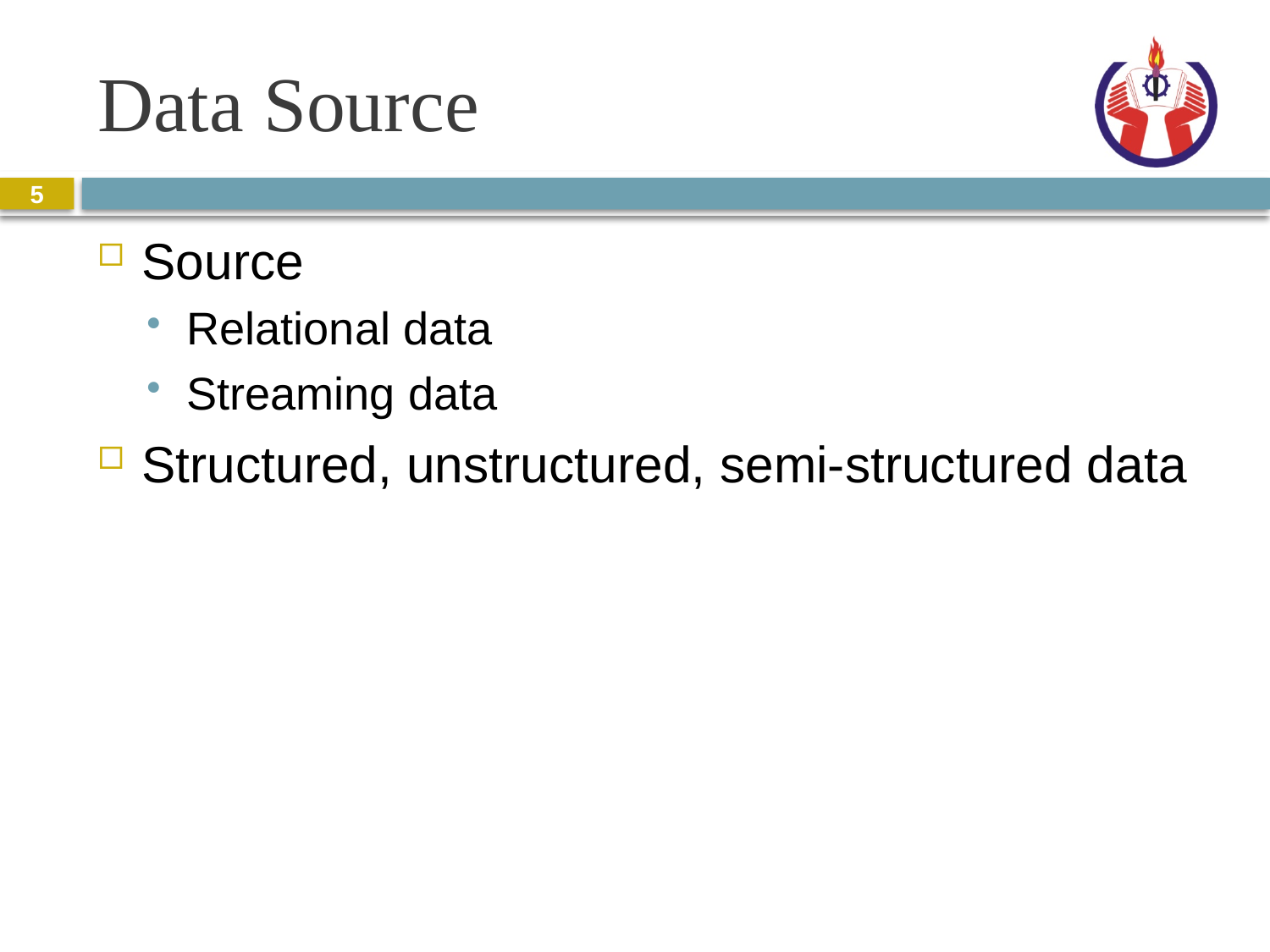

# Data Source
5
Source
Relational data
Streaming data
Structured, unstructured, semi-structured data